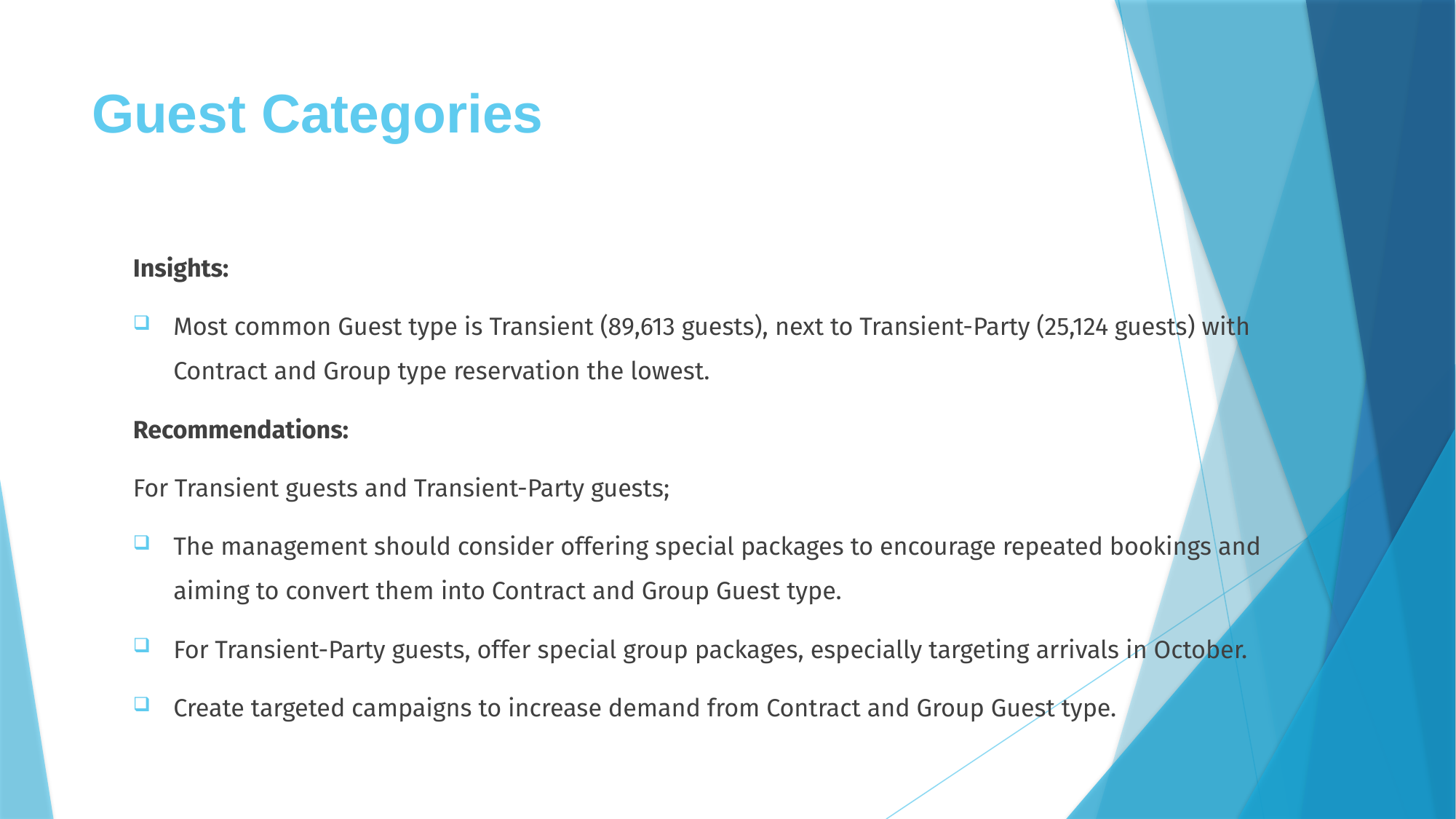

# Guest Categories
Insights:
Most common Guest type is Transient (89,613 guests), next to Transient-Party (25,124 guests) with Contract and Group type reservation the lowest.
Recommendations:
For Transient guests and Transient-Party guests;
The management should consider offering special packages to encourage repeated bookings and aiming to convert them into Contract and Group Guest type.
For Transient-Party guests, offer special group packages, especially targeting arrivals in October.
Create targeted campaigns to increase demand from Contract and Group Guest type.